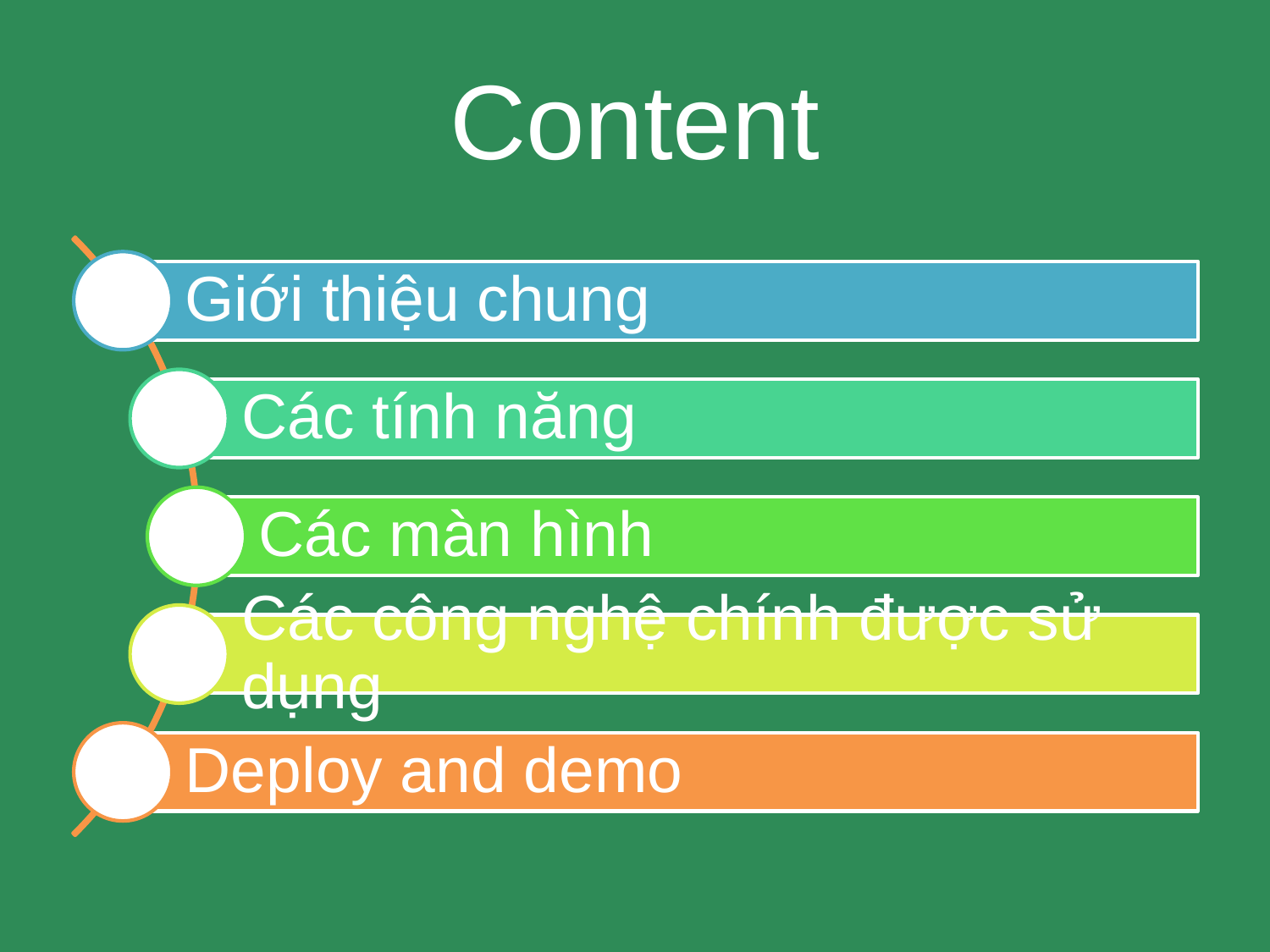

# Content
Giới thiệu chung
Các tính năng
Các màn hình
Các công nghệ chính được sử dụng
Deploy and demo